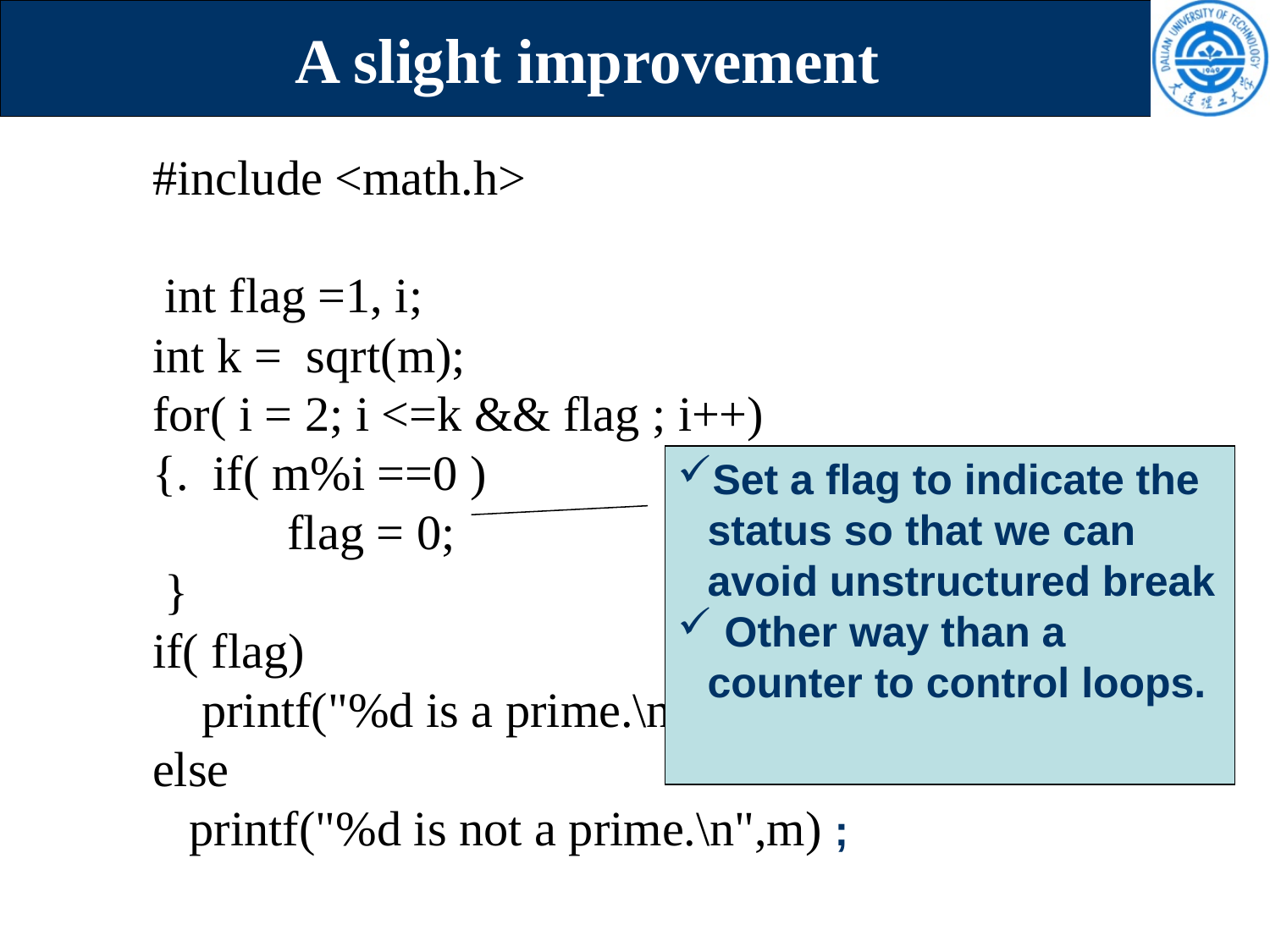

# A slight improvement
#include <math.h>

 int flag =1, i;
int k =  sqrt(m);
for( i = 2; i <=k && flag ; i++)
{.  if( m%i ==0 )
           flag = 0;
 }
if( flag)
    printf("%d is a prime.\n",m) ;
else
   printf("%d is not a prime.\n",m) ;
Set a flag to indicate the status so that we can avoid unstructured break
 Other way than a counter to control loops.